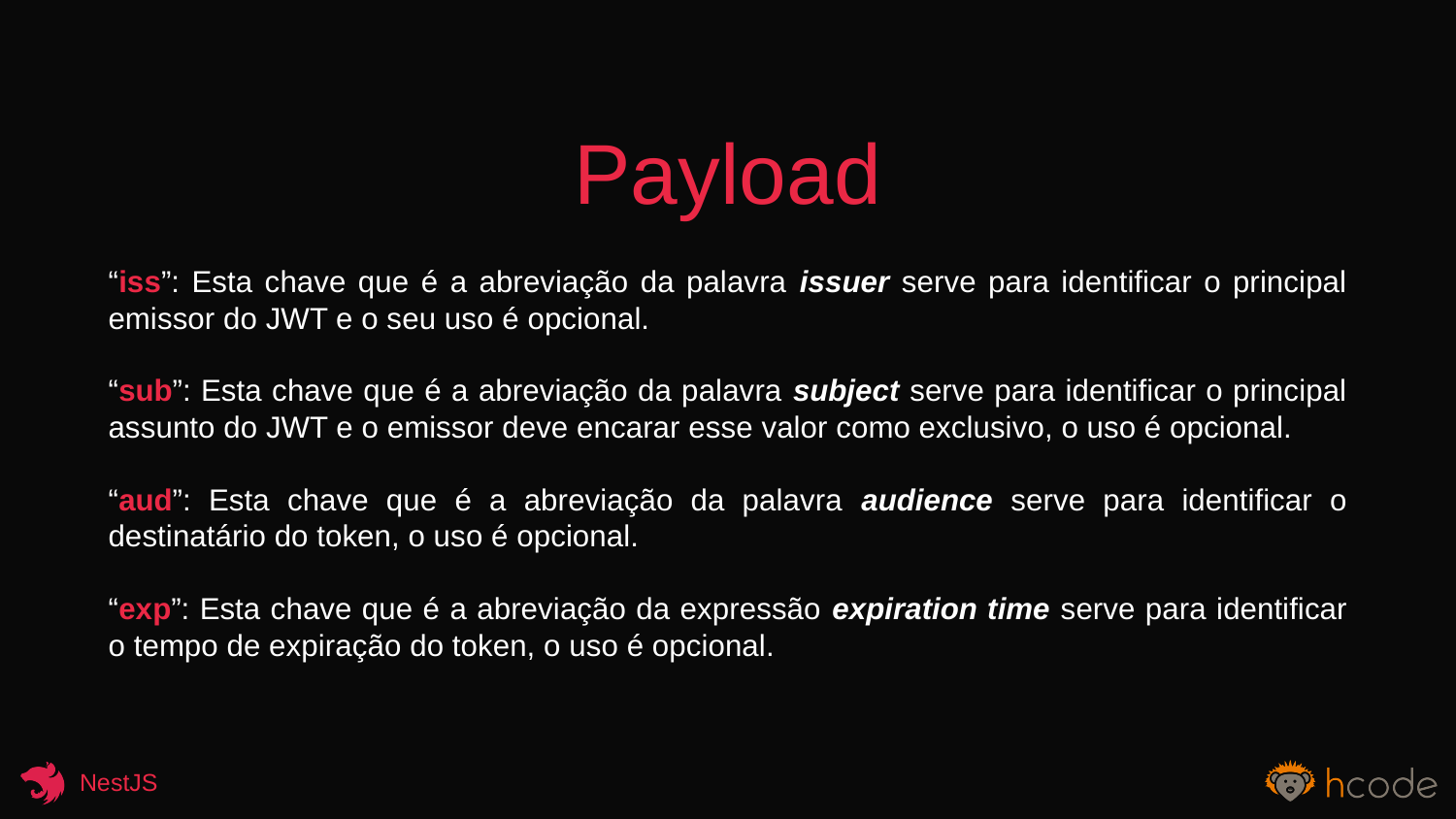

Payload

“iss”: Esta chave que é a abreviação da palavra issuer serve para identificar o principal emissor do JWT e o seu uso é opcional.

“sub”: Esta chave que é a abreviação da palavra subject serve para identificar o principal assunto do JWT e o emissor deve encarar esse valor como exclusivo, o uso é opcional.

“aud”: Esta chave que é a abreviação da palavra audience serve para identificar o destinatário do token, o uso é opcional.

“exp”: Esta chave que é a abreviação da expressão expiration time serve para identificar o tempo de expiração do token, o uso é opcional.